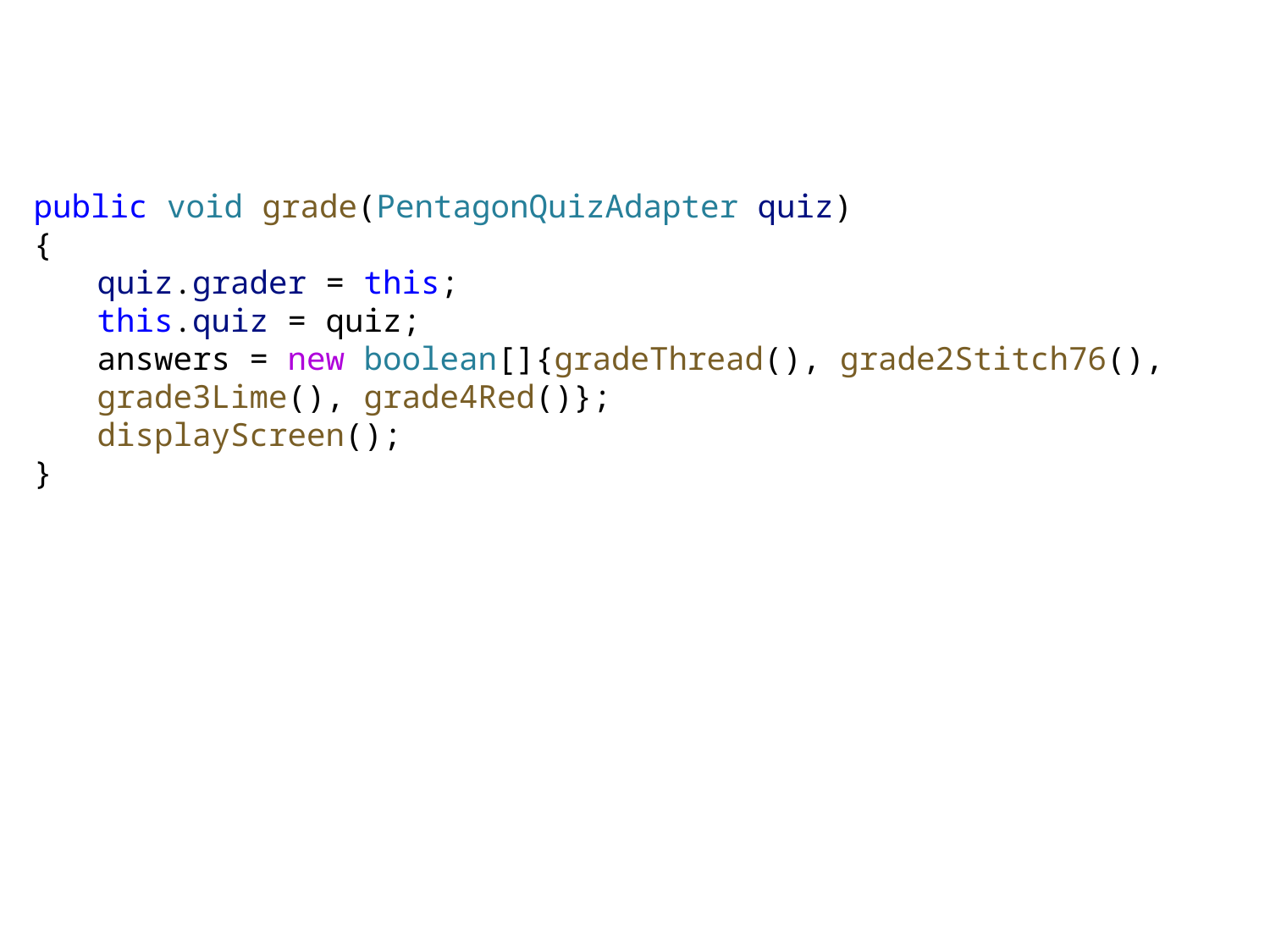

public void grade(PentagonQuizAdapter quiz)
{
quiz.grader = this;
this.quiz = quiz;
answers = new boolean[]{gradeThread(), grade2Stitch76(), grade3Lime(), grade4Red()};
displayScreen();
}